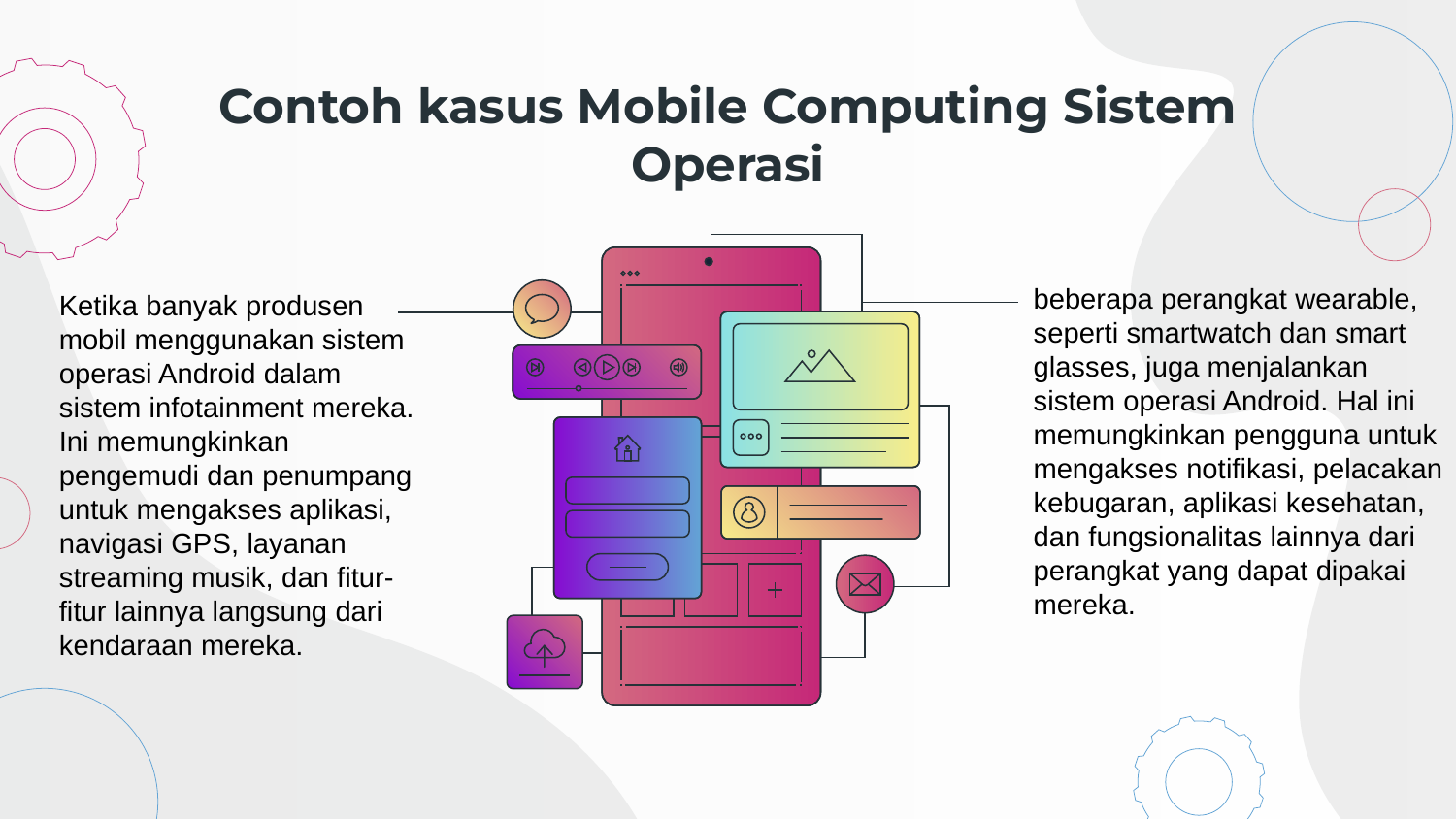

# Contoh kasus Mobile Computing Sistem Operasi

beberapa perangkat wearable, seperti smartwatch dan smart glasses, juga menjalankan sistem operasi Android. Hal ini memungkinkan pengguna untuk mengakses notifikasi, pelacakan kebugaran, aplikasi kesehatan, dan fungsionalitas lainnya dari perangkat yang dapat dipakai mereka.

Ketika banyak produsen mobil menggunakan sistem operasi Android dalam sistem infotainment mereka. Ini memungkinkan pengemudi dan penumpang untuk mengakses aplikasi, navigasi GPS, layanan streaming musik, dan fitur-fitur lainnya langsung dari kendaraan mereka.